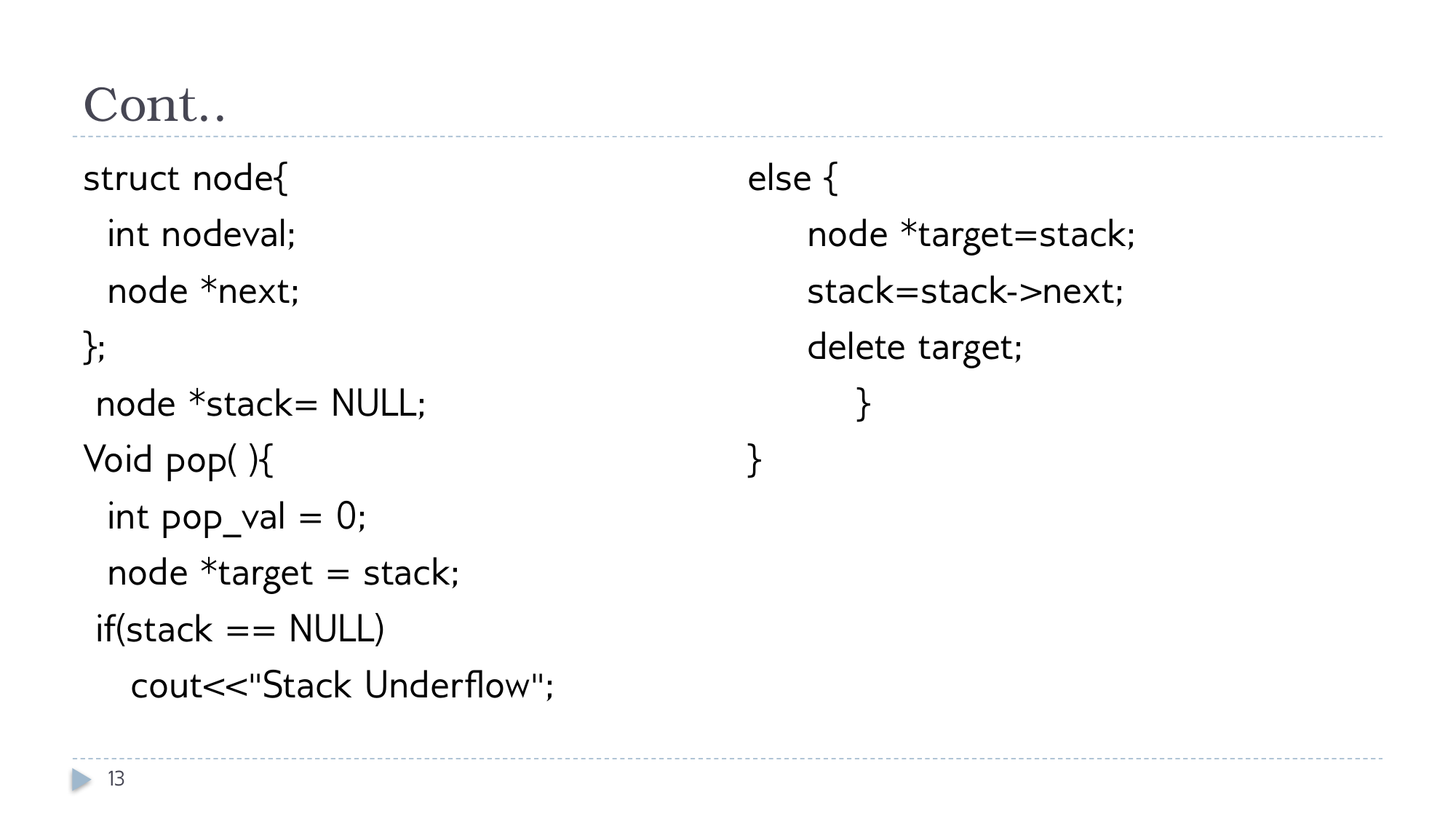

# Cont..
else {
     node *target=stack;
     stack=stack->next;
     delete target;
	}
}

struct node{
  int nodeval;
  node *next;
};
 node *stack= NULL;
Void pop( ){
  int pop_val = 0;
  node *target = stack;
 if(stack == NULL)
    cout<<"Stack Underflow";

13